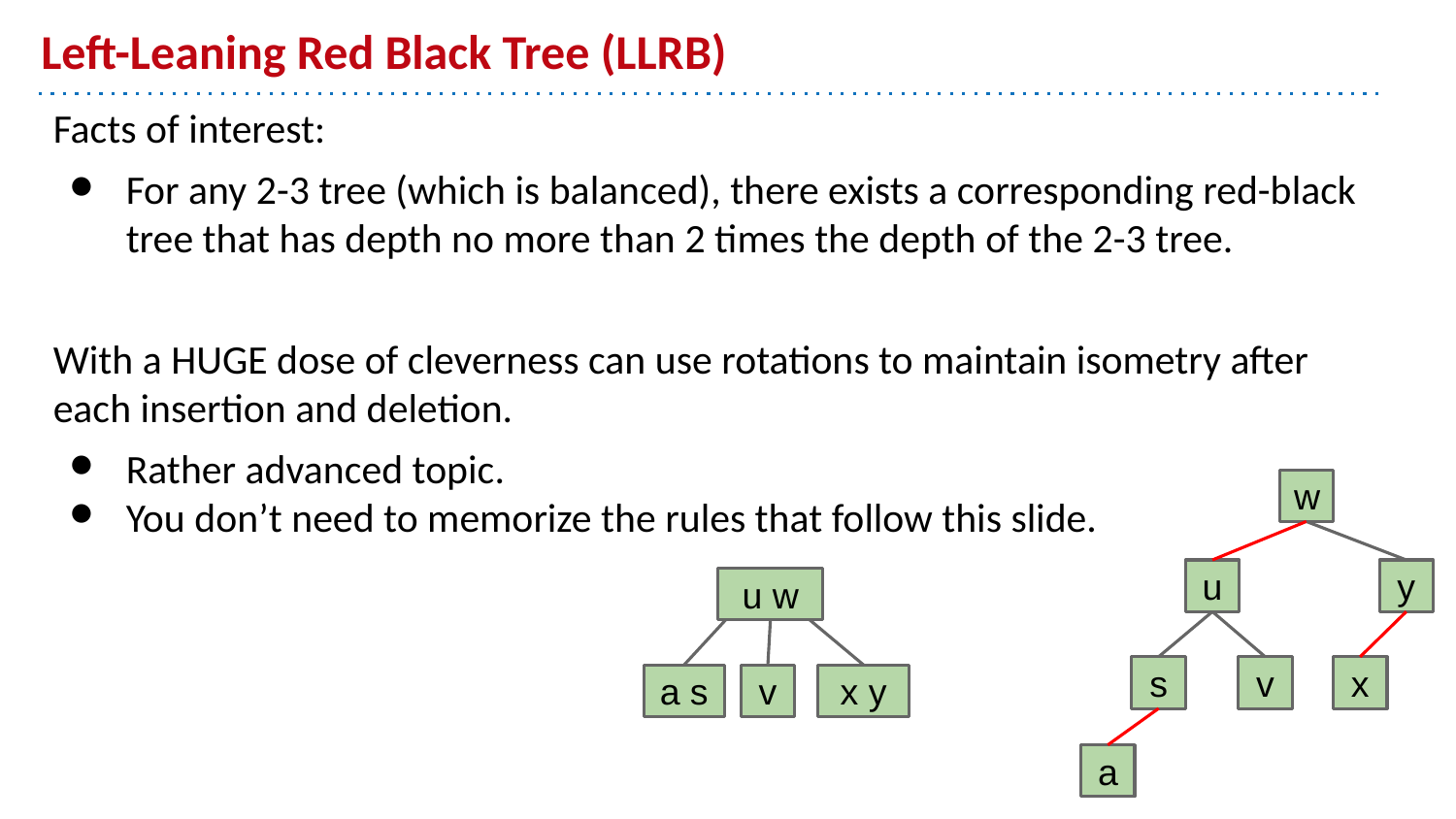

# Left-Leaning Red Black Tree (LLRB)
Facts of interest:
For any 2-3 tree (which is balanced), there exists a corresponding red-black tree that has depth no more than 2 times the depth of the 2-3 tree.

With a HUGE dose of cleverness can use rotations to maintain isometry after each insertion and deletion.
Rather advanced topic.
You don’t need to memorize the rules that follow this slide.
w
u
y
u w
a s
v
x y
s
v
x
a